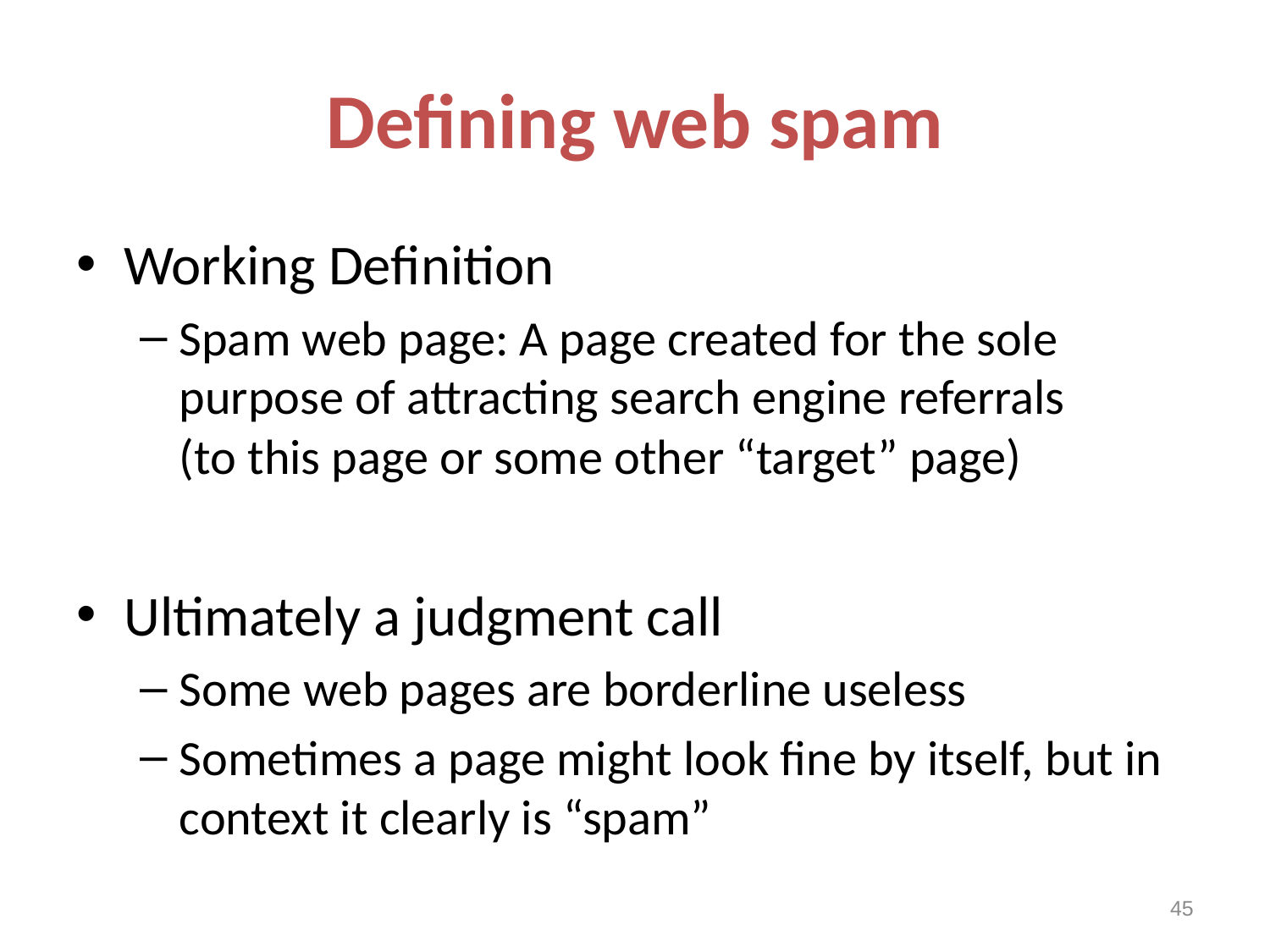

# Defining web spam
Working Definition
Spam web page: A page created for the sole purpose of attracting search engine referrals
(to this page or some other “target” page)

Ultimately a judgment call
Some web pages are borderline useless
Sometimes a page might look fine by itself, but in context it clearly is “spam”
45